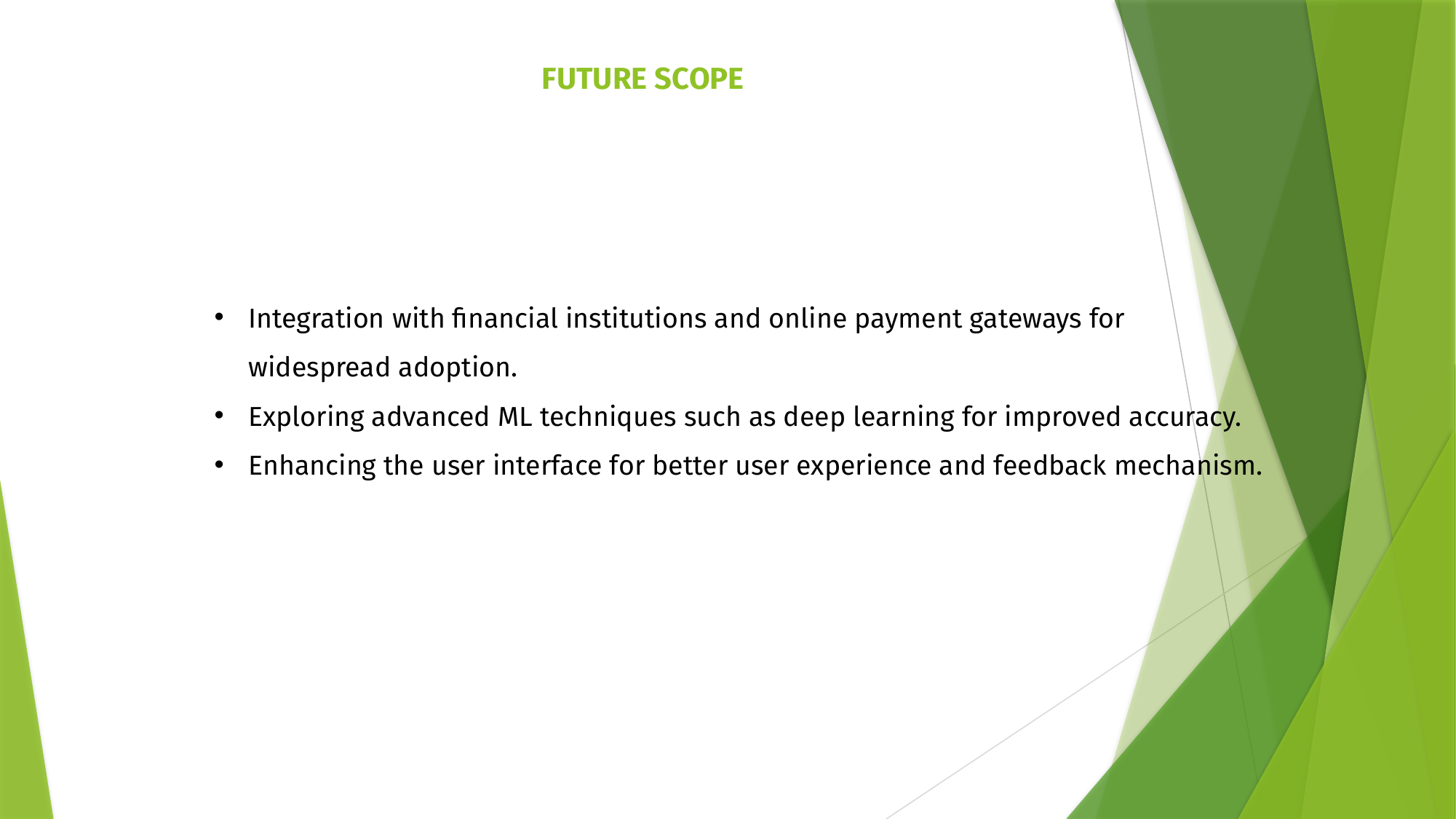

# FUTURE SCOPE
Integration with financial institutions and online payment gateways for widespread adoption.
Exploring advanced ML techniques such as deep learning for improved accuracy.
Enhancing the user interface for better user experience and feedback mechanism.
15